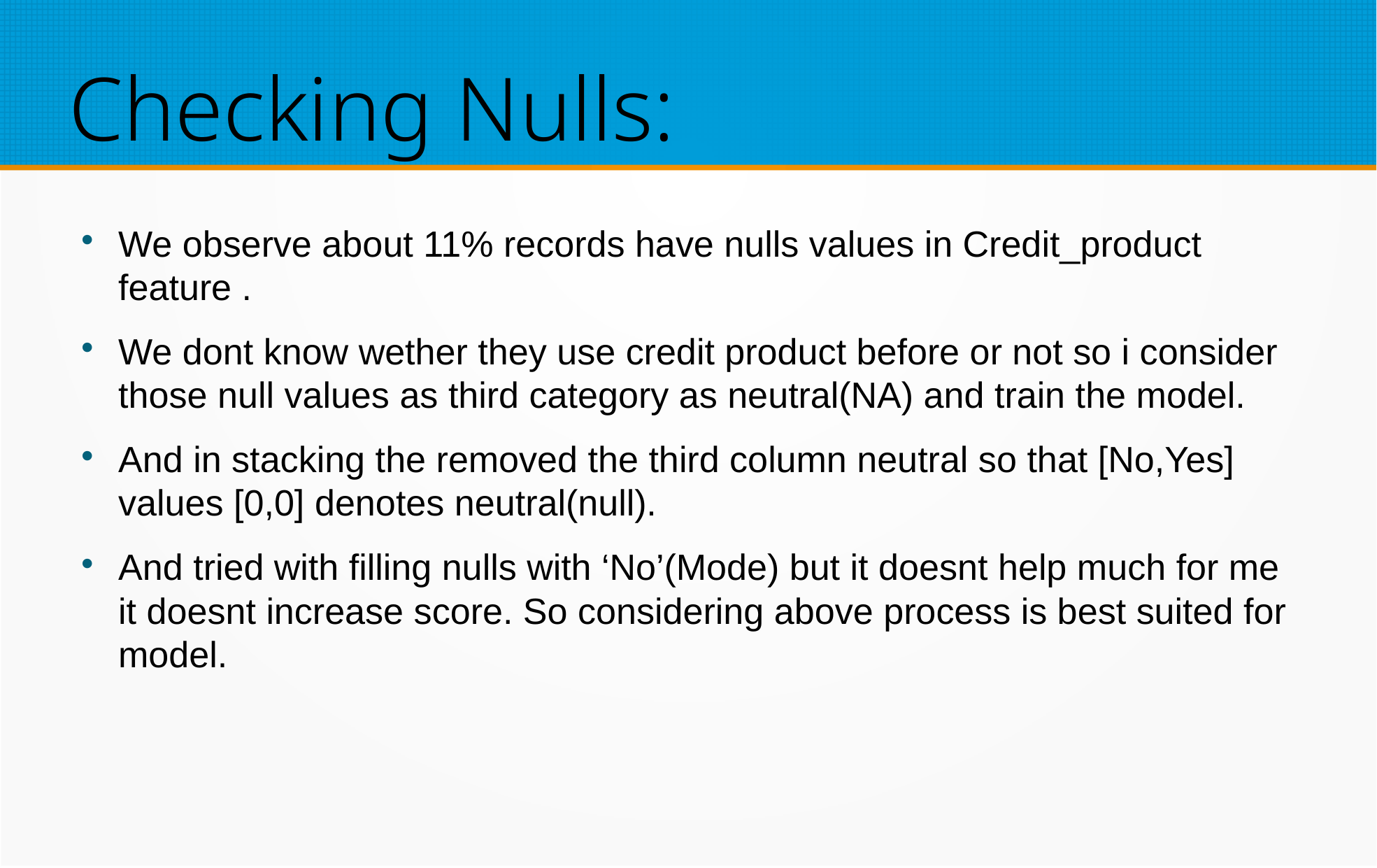

Checking Nulls:
We observe about 11% records have nulls values in Credit_product feature .
We dont know wether they use credit product before or not so i consider those null values as third category as neutral(NA) and train the model.
And in stacking the removed the third column neutral so that [No,Yes] values [0,0] denotes neutral(null).
And tried with filling nulls with ‘No’(Mode) but it doesnt help much for me it doesnt increase score. So considering above process is best suited for model.